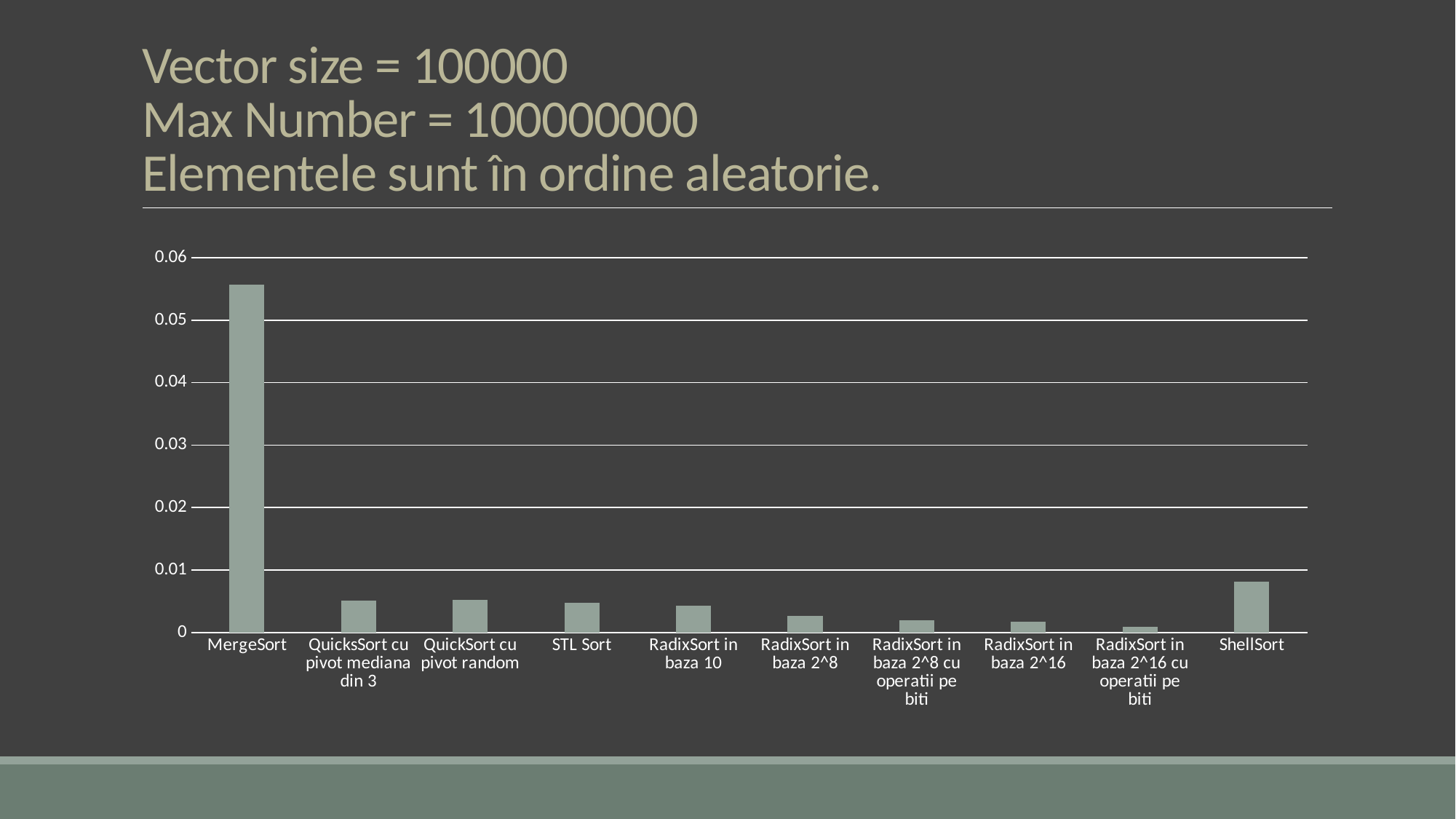

# Vector size = 100000 Max Number = 100000000 Elementele sunt în ordine aleatorie.

### Chart

| Category | Column1 |
|---|---|
| MergeSort | 0.0557246 |
| QuicksSort cu pivot mediana din 3 | 0.0051248 |
| QuickSort cu pivot random | 0.0052733 |
| STL Sort | 0.0048135 |
| RadixSort in baza 10 | 0.0043181 |
| RadixSort in baza 2^8 | 0.0027175 |
| RadixSort in baza 2^8 cu operatii pe biti | 0.0019065 |
| RadixSort in baza 2^16 | 0.0017745 |
| RadixSort in baza 2^16 cu operatii pe biti | 0.0008848 |
| ShellSort | 0.0081844 |